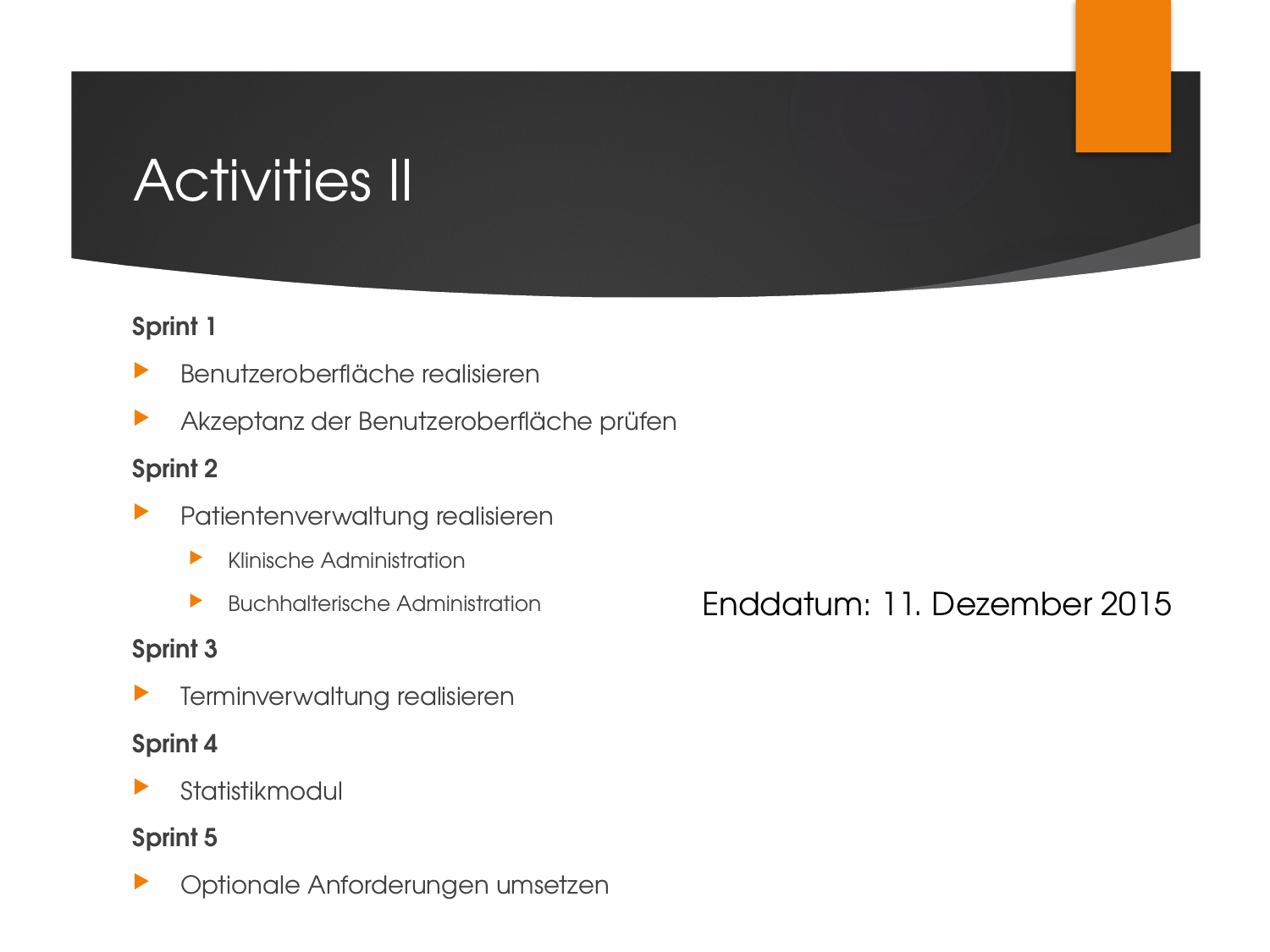

# Activities II
Sprint 1
Benutzeroberfläche realisieren
Akzeptanz der Benutzeroberfläche prüfen
Sprint 2
Patientenverwaltung realisieren
Klinische Administration
Buchhalterische Administration
Sprint 3
Terminverwaltung realisieren
Sprint 4
Statistikmodul
Sprint 5
Optionale Anforderungen umsetzen

Enddatum: 11. Dezember 2015